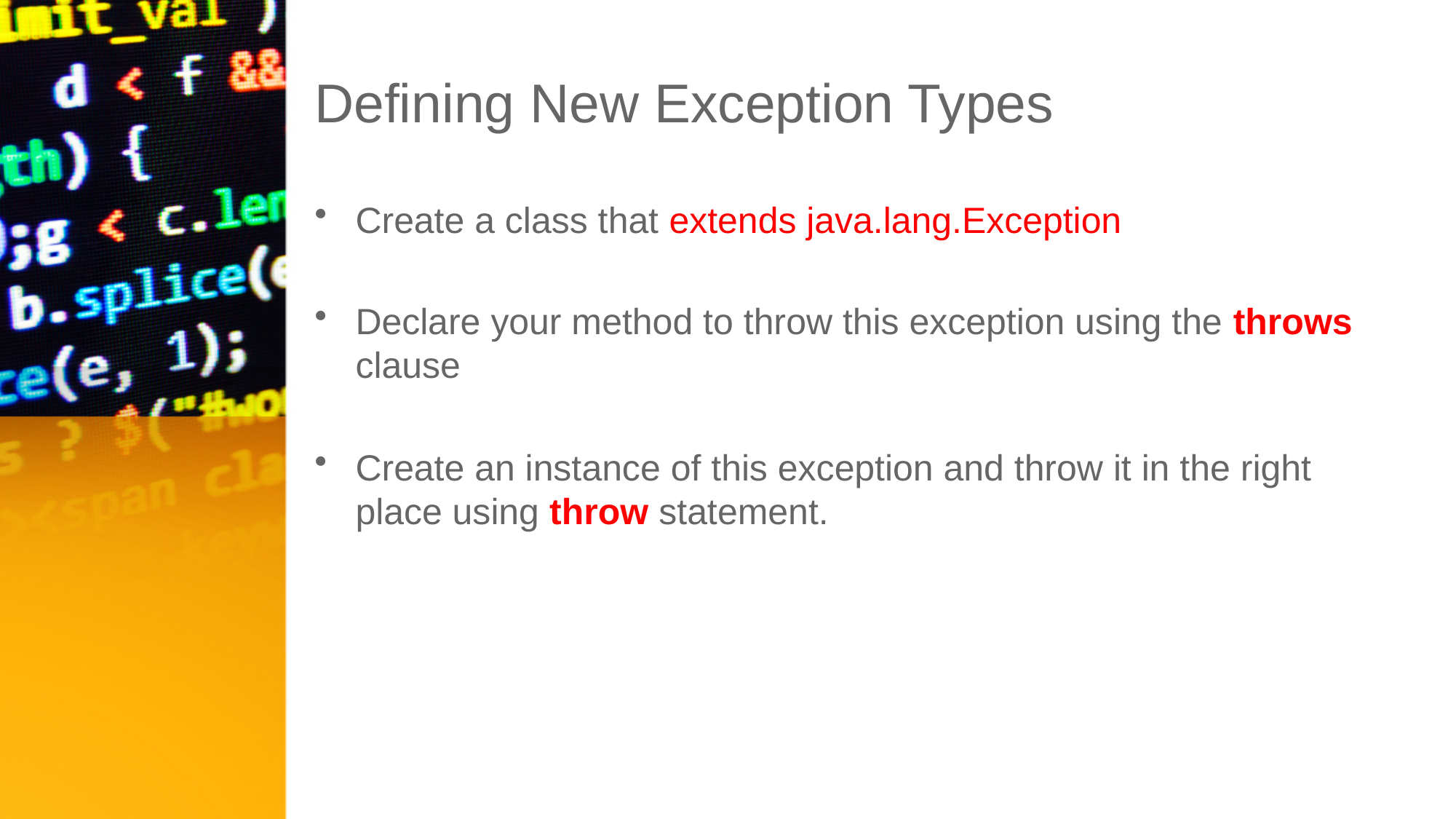

# Defining New Exception Types
Create a class that extends java.lang.Exception

Declare your method to throw this exception using the throws clause

Create an instance of this exception and throw it in the right place using throw statement.